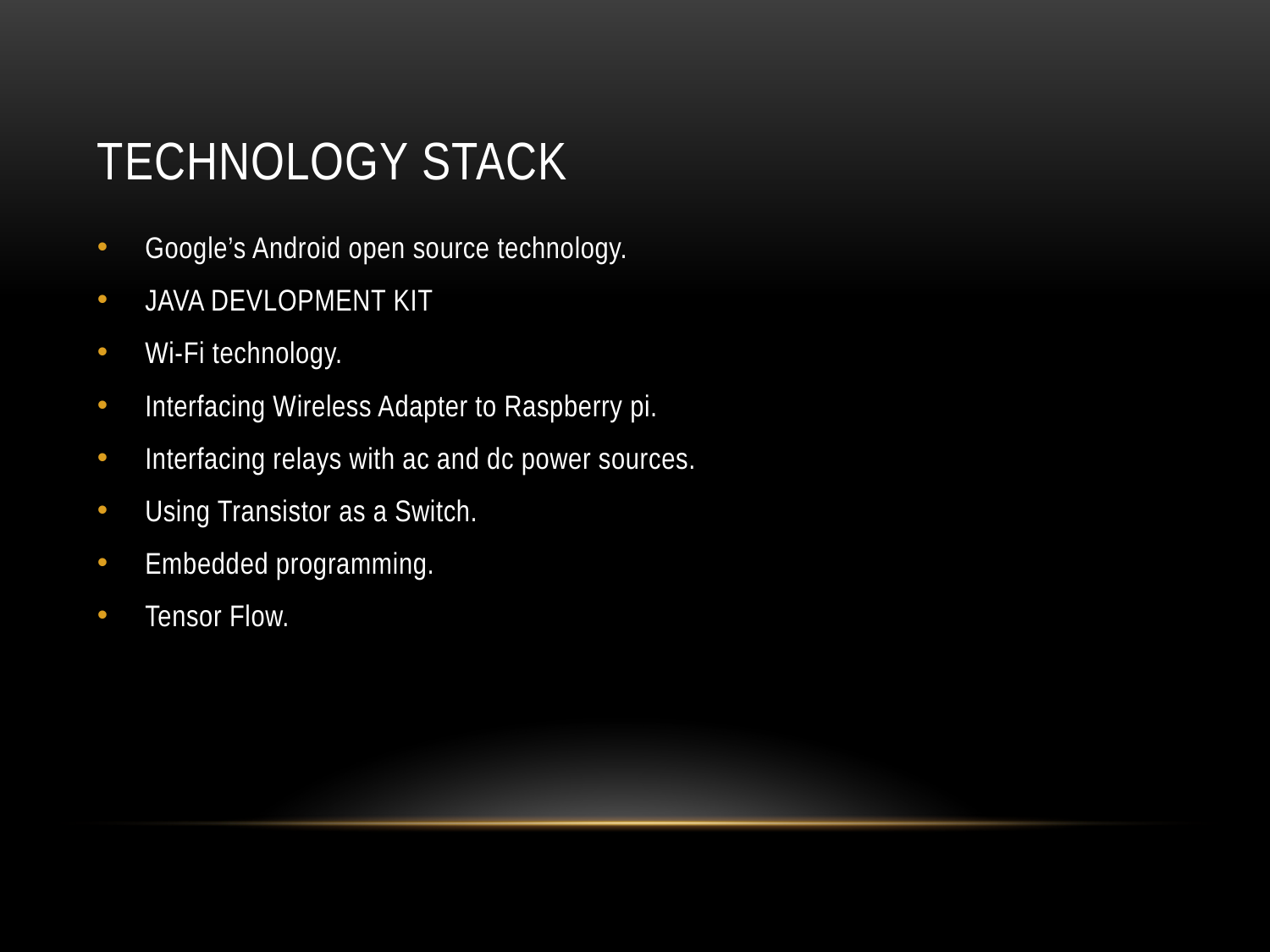

# TECHNOLOGY STACK
Google’s Android open source technology.
JAVA DEVLOPMENT KIT
Wi-Fi technology.
Interfacing Wireless Adapter to Raspberry pi.
Interfacing relays with ac and dc power sources.
Using Transistor as a Switch.
Embedded programming.
Tensor Flow.